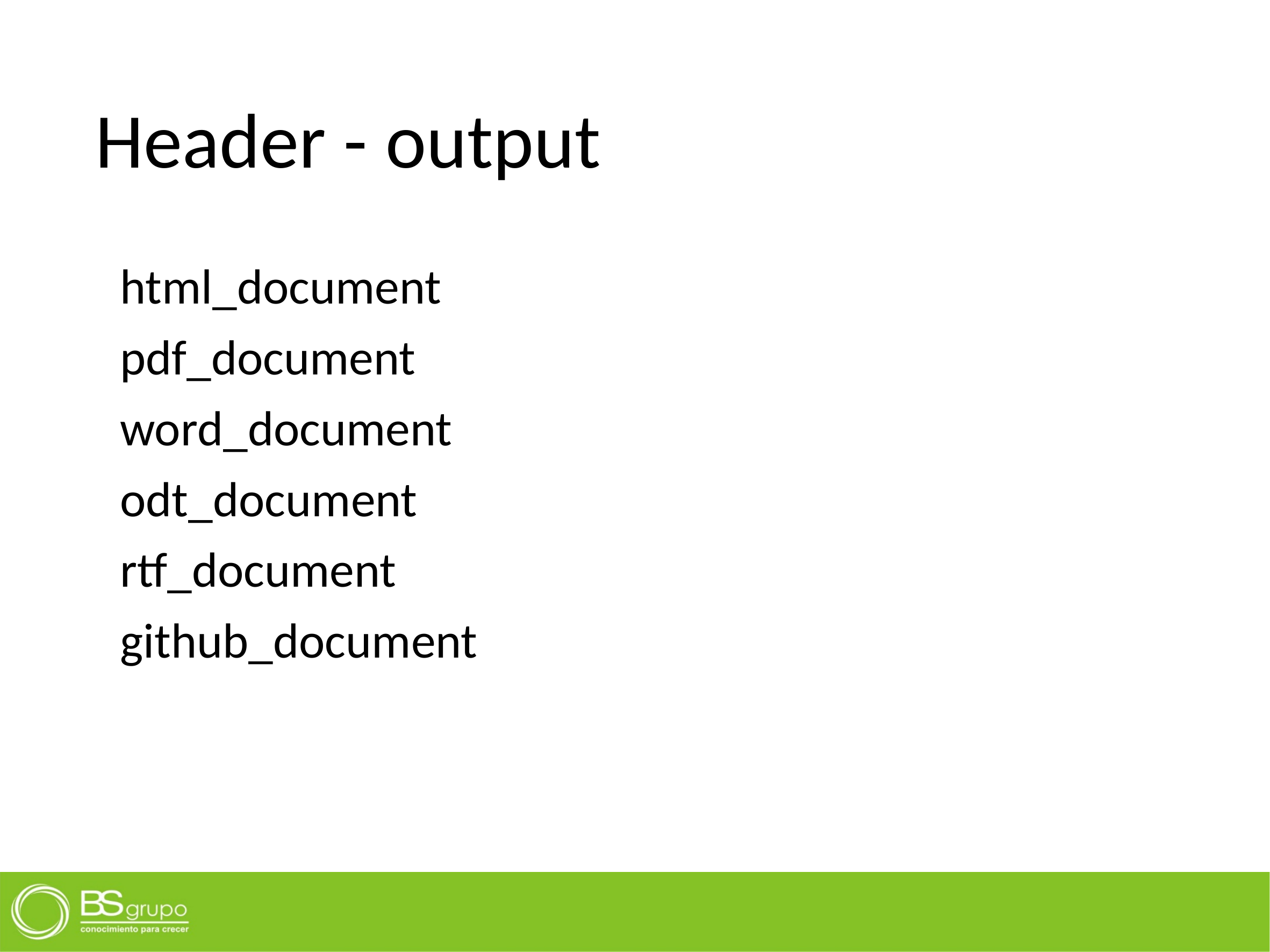

# Header - output
html_document
pdf_document
word_document
odt_document
rtf_document
github_document